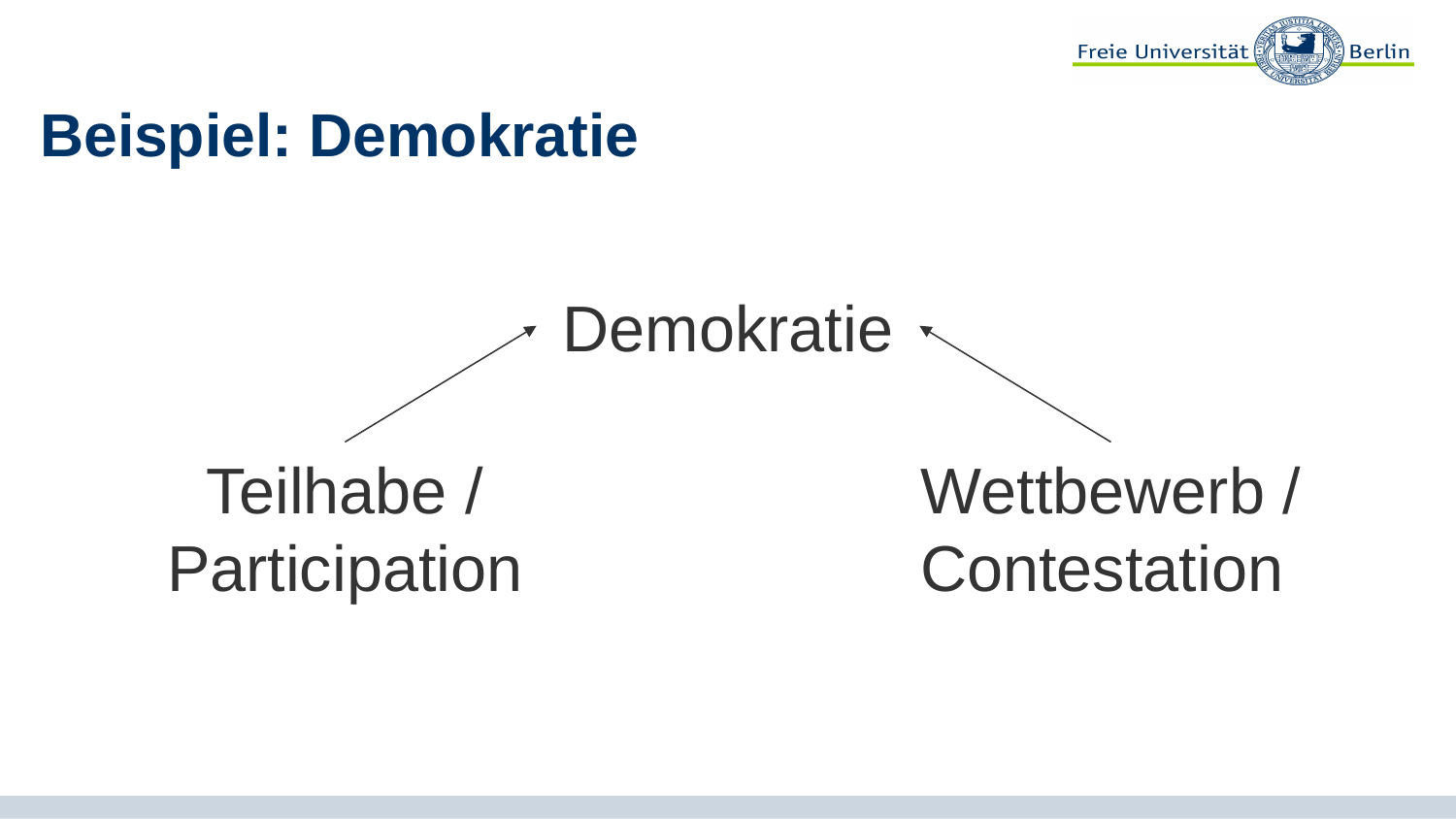

# Beispiel: Demokratie
Demokratie
Teilhabe / Participation
Wettbewerb / Contestation